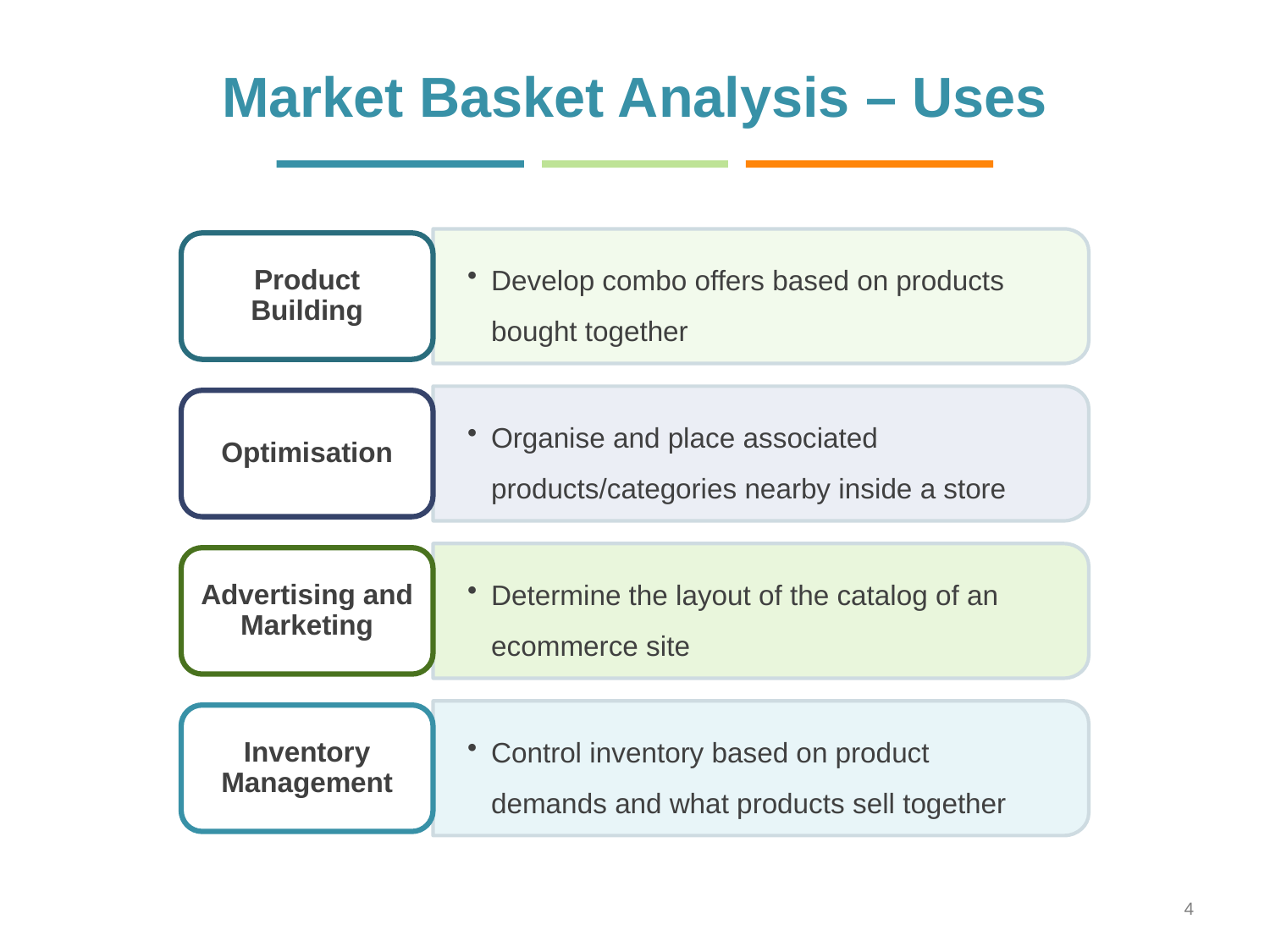

# Market Basket Analysis – Uses

Develop combo offers based on products bought together
Product Building
Organise and place associated products/categories nearby inside a store
Optimisation
Determine the layout of the catalog of an ecommerce site
Advertising and Marketing
Control inventory based on product demands and what products sell together
Inventory Management
4